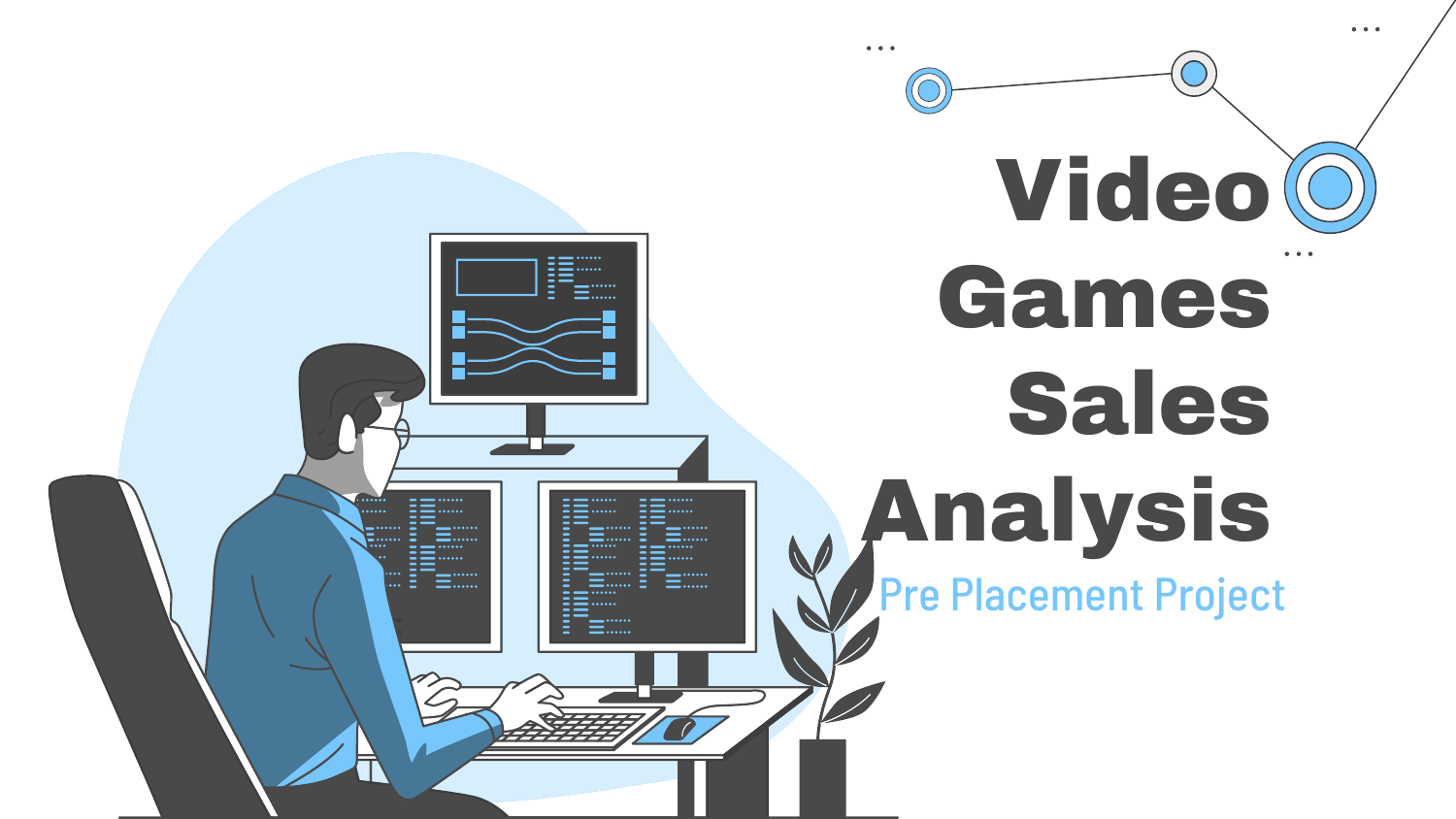

# Video Games Sales Analysis

Pre Placement Project